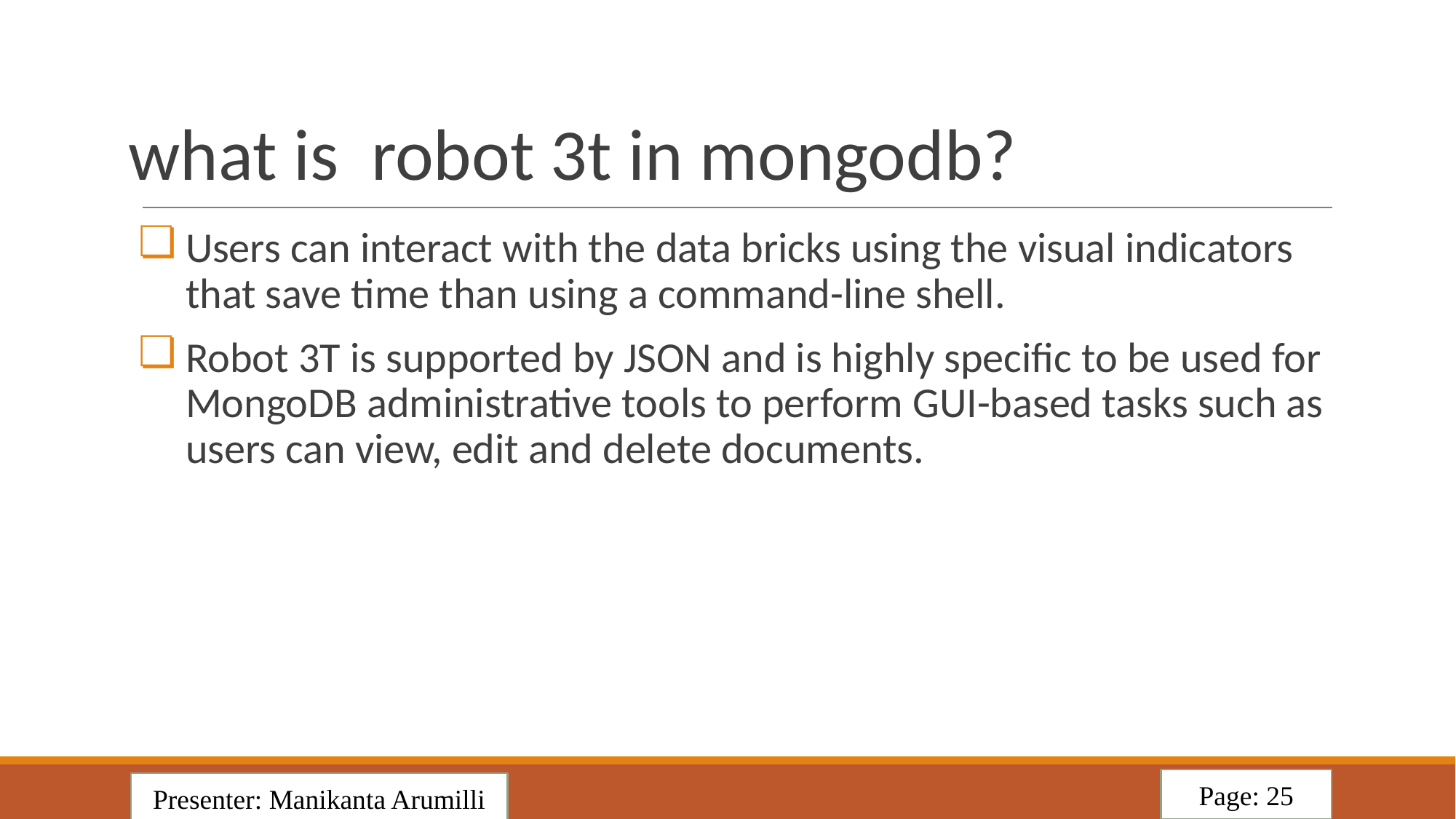

# what is  robot 3t in mongodb?
Users can interact with the data bricks using the visual indicators that save time than using a command-line shell.
Robot 3T is supported by JSON and is highly specific to be used for MongoDB administrative tools to perform GUI-based tasks such as users can view, edit and delete documents.

Page: 25
Presenter: Manikanta Arumilli